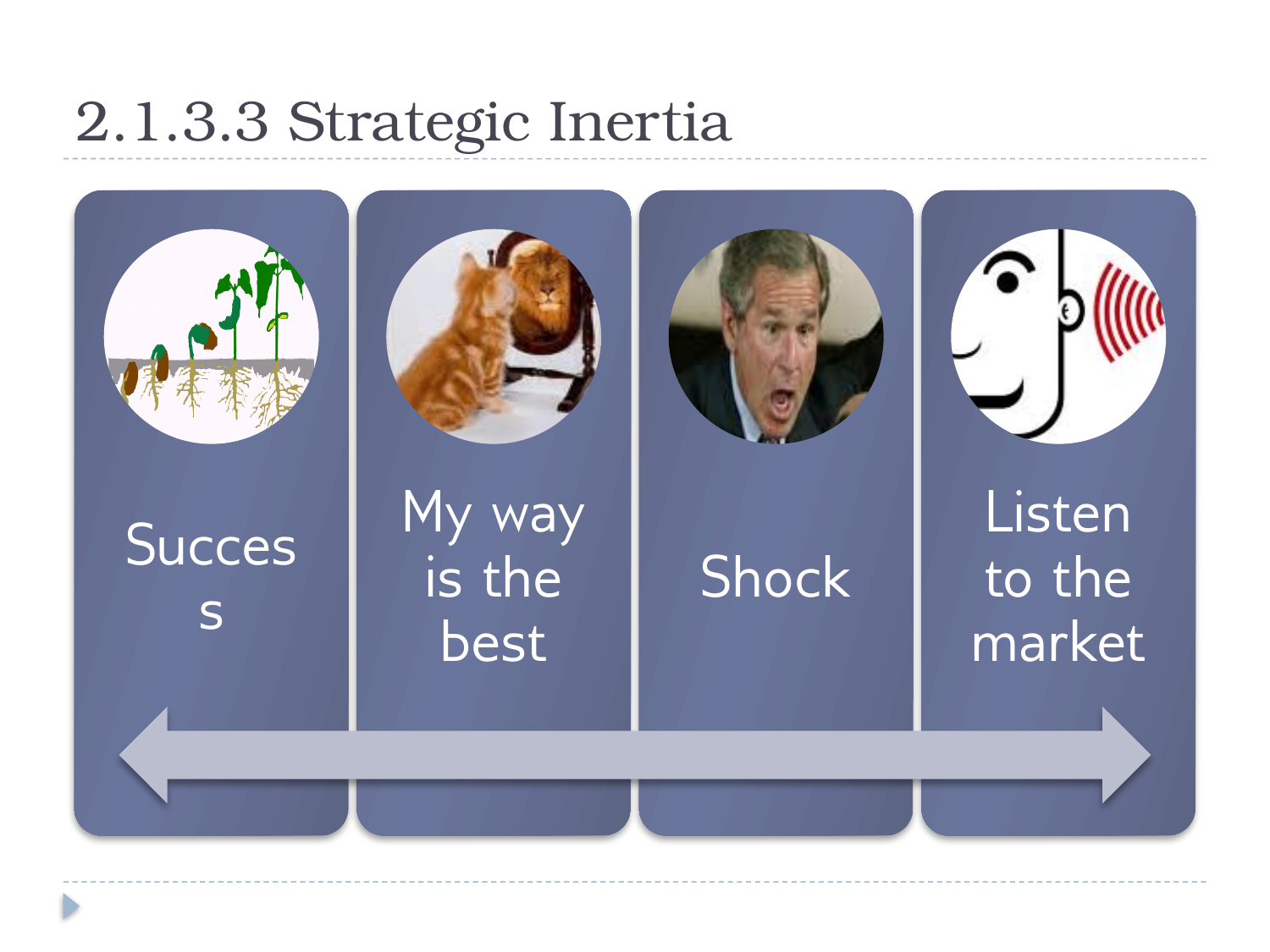

# 2.1.3.3 Strategic Inertia
Success
My way is the best
Shock
Listen to the market